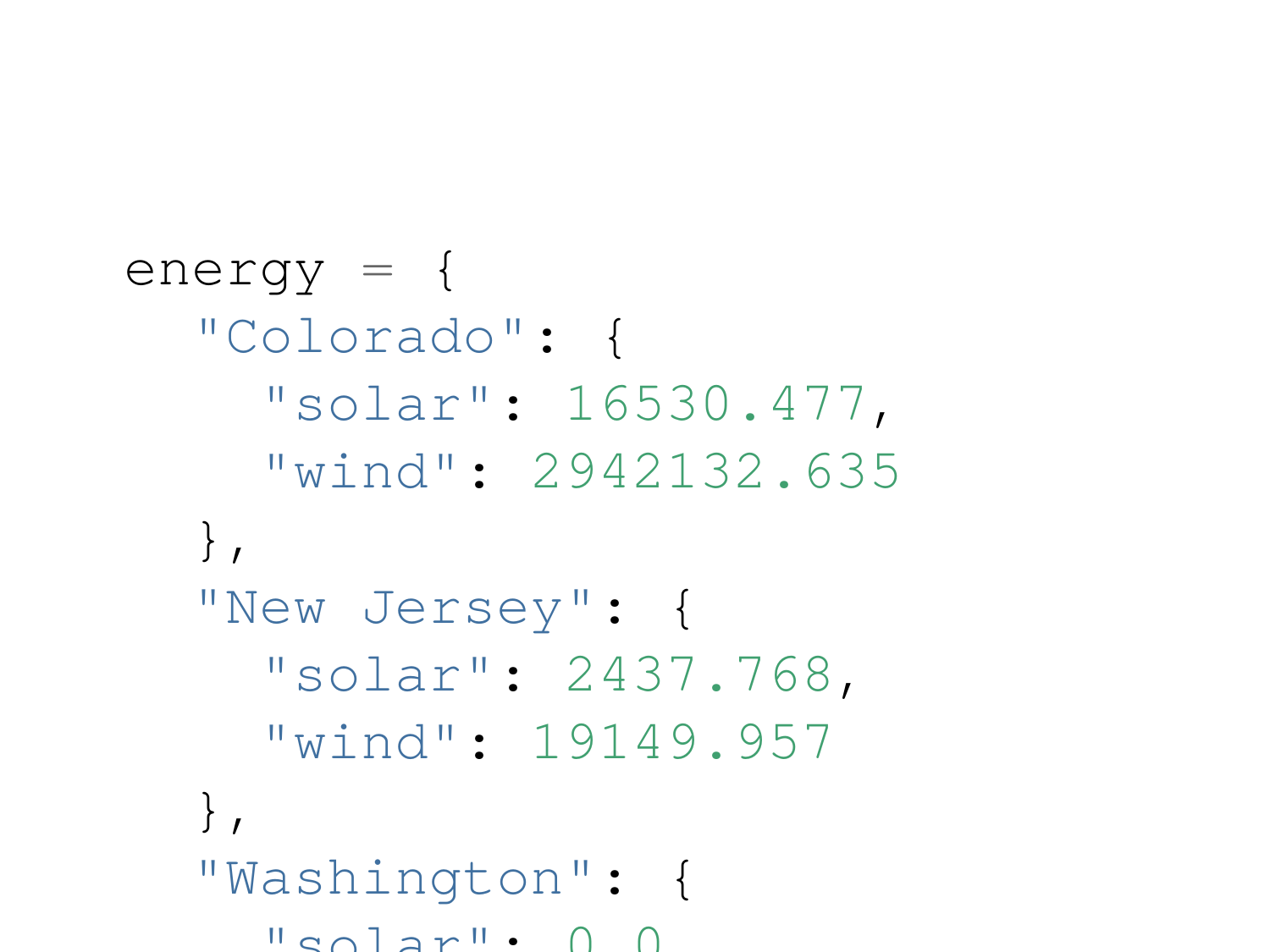

energy = {
  "Colorado": {
    "solar": 16530.477,
    "wind": 2942132.635
  },
  "New Jersey": {
    "solar": 2437.768,
    "wind": 19149.957
  },
  "Washington": {
    "solar": 0.0,
    "wind": 3538935.954
  }
}
print(energy['Washington']['wind'])
3538935.954